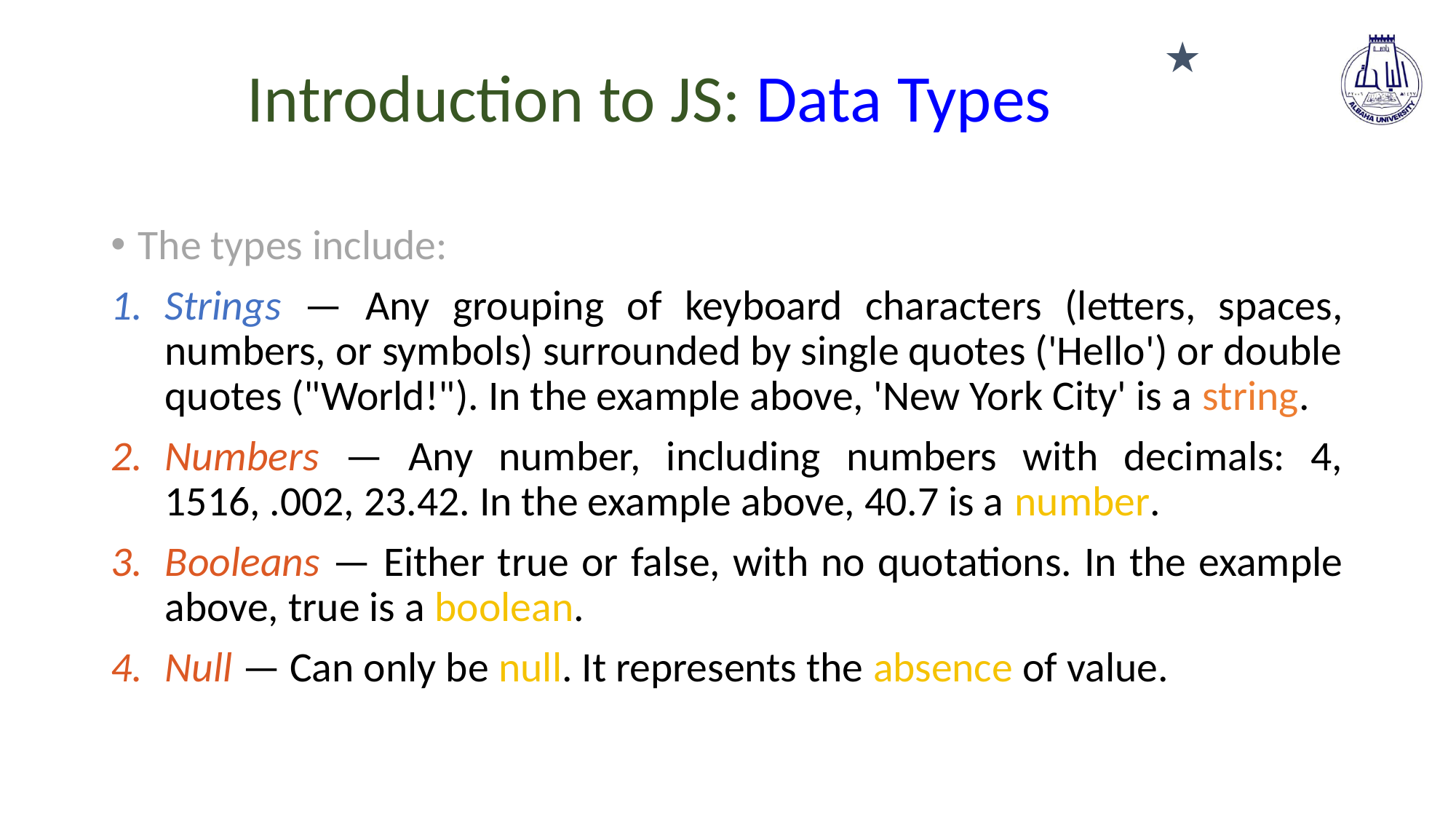

# Introduction to JS: Data Types
★
The types include:
Strings — Any grouping of keyboard characters (letters, spaces, numbers, or symbols) surrounded by single quotes ('Hello') or double quotes ("World!"). In the example above, 'New York City' is a string.
Numbers — Any number, including numbers with decimals: 4, 1516, .002, 23.42. In the example above, 40.7 is a number.
Booleans — Either true or false, with no quotations. In the example above, true is a boolean.
Null — Can only be null. It represents the absence of value.